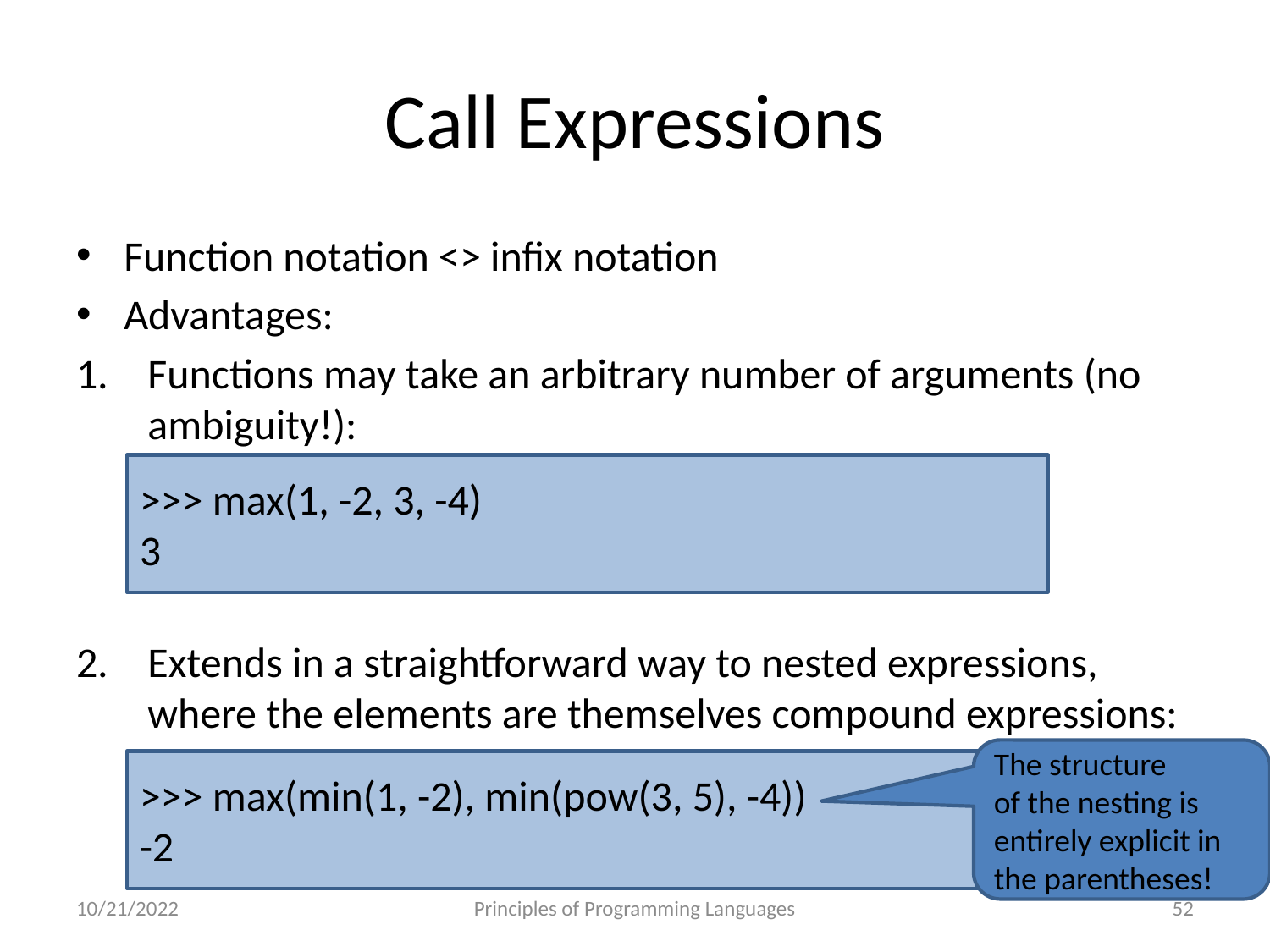

# Call Expressions
Function notation <> infix notation
Advantages:
Functions may take an arbitrary number of arguments (no ambiguity!):

Extends in a straightforward way to nested expressions, where the elements are themselves compound expressions:

>>> max(1, -2, 3, -4)
3
The structure
of the nesting is entirely explicit in the parentheses!
>>> max(min(1, -2), min(pow(3, 5), -4))
-2
10/21/2022
Principles of Programming Languages
52